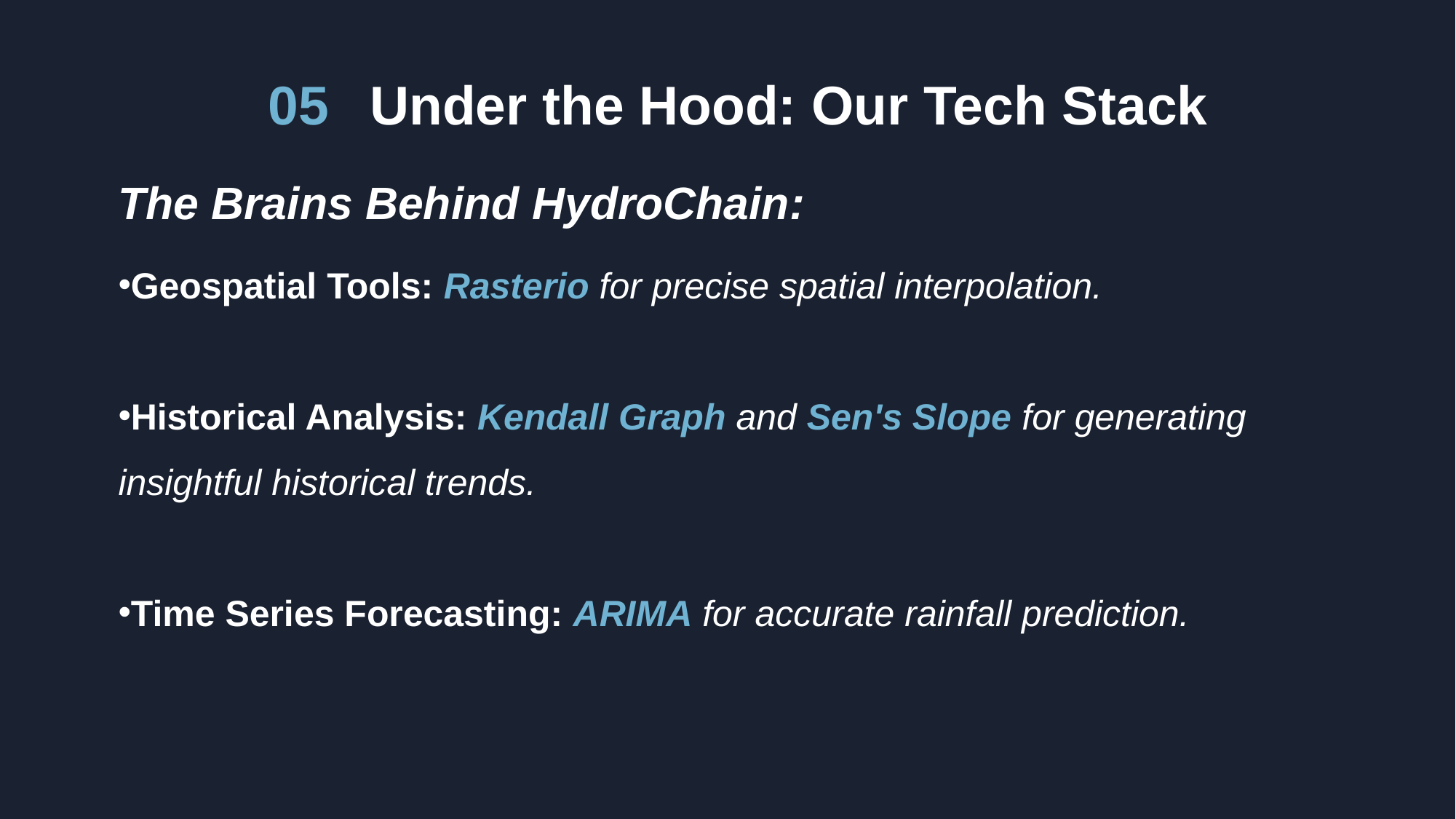

05
Under the Hood: Our Tech Stack
The Brains Behind HydroChain:
Geospatial Tools: Rasterio for precise spatial interpolation.

Historical Analysis: Kendall Graph and Sen's Slope for generating insightful historical trends.

Time Series Forecasting: ARIMA for accurate rainfall prediction.